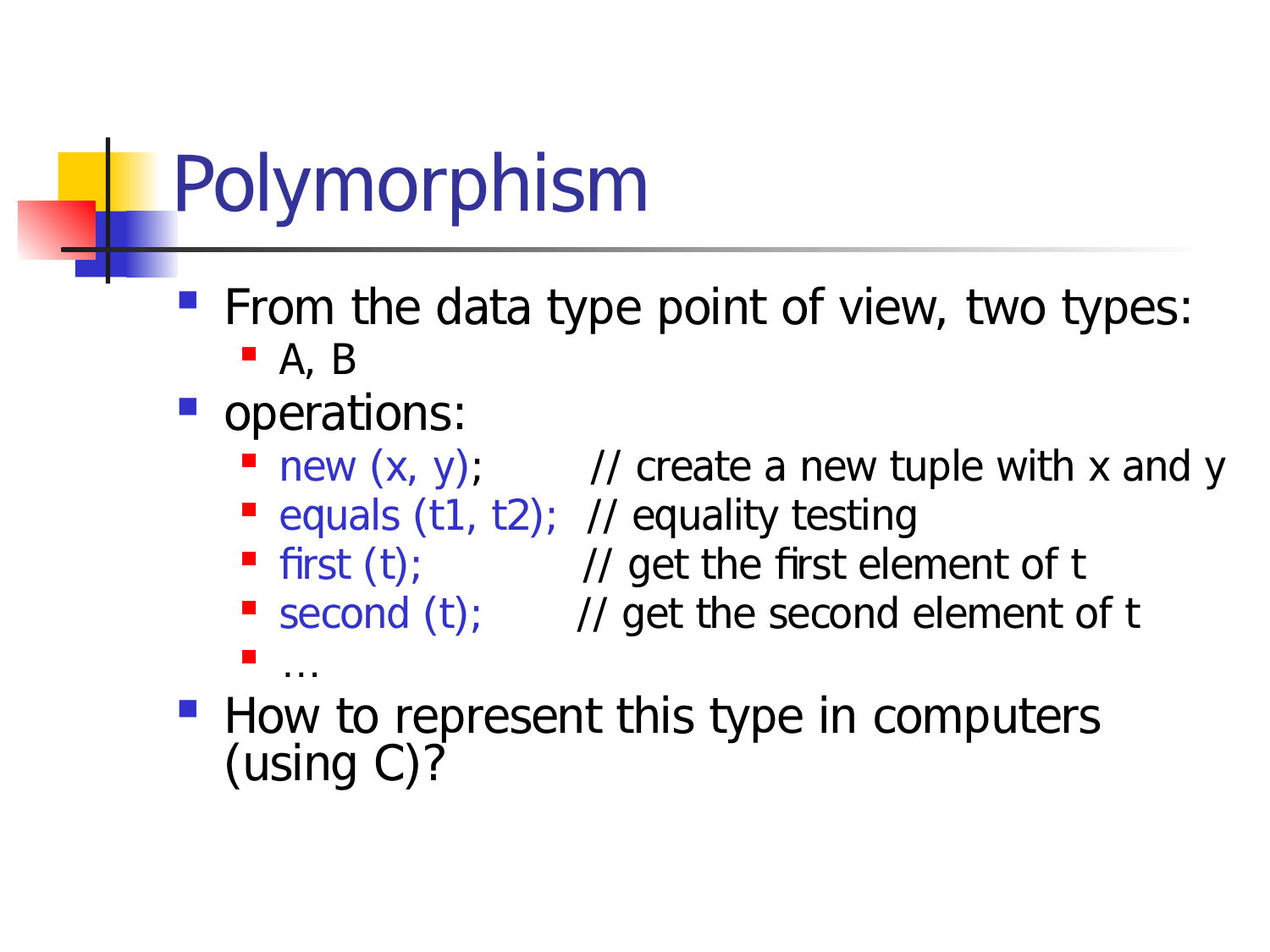

# Polymorphism
From the data type point of view, two types:
A, B
operations:
new (x, y);        // create a new tuple with x and y
equals (t1, t2);  // equality testing
first (t);            // get the first element of t
second (t);       // get the second element of t
…
How to represent this type in computers (using C)?